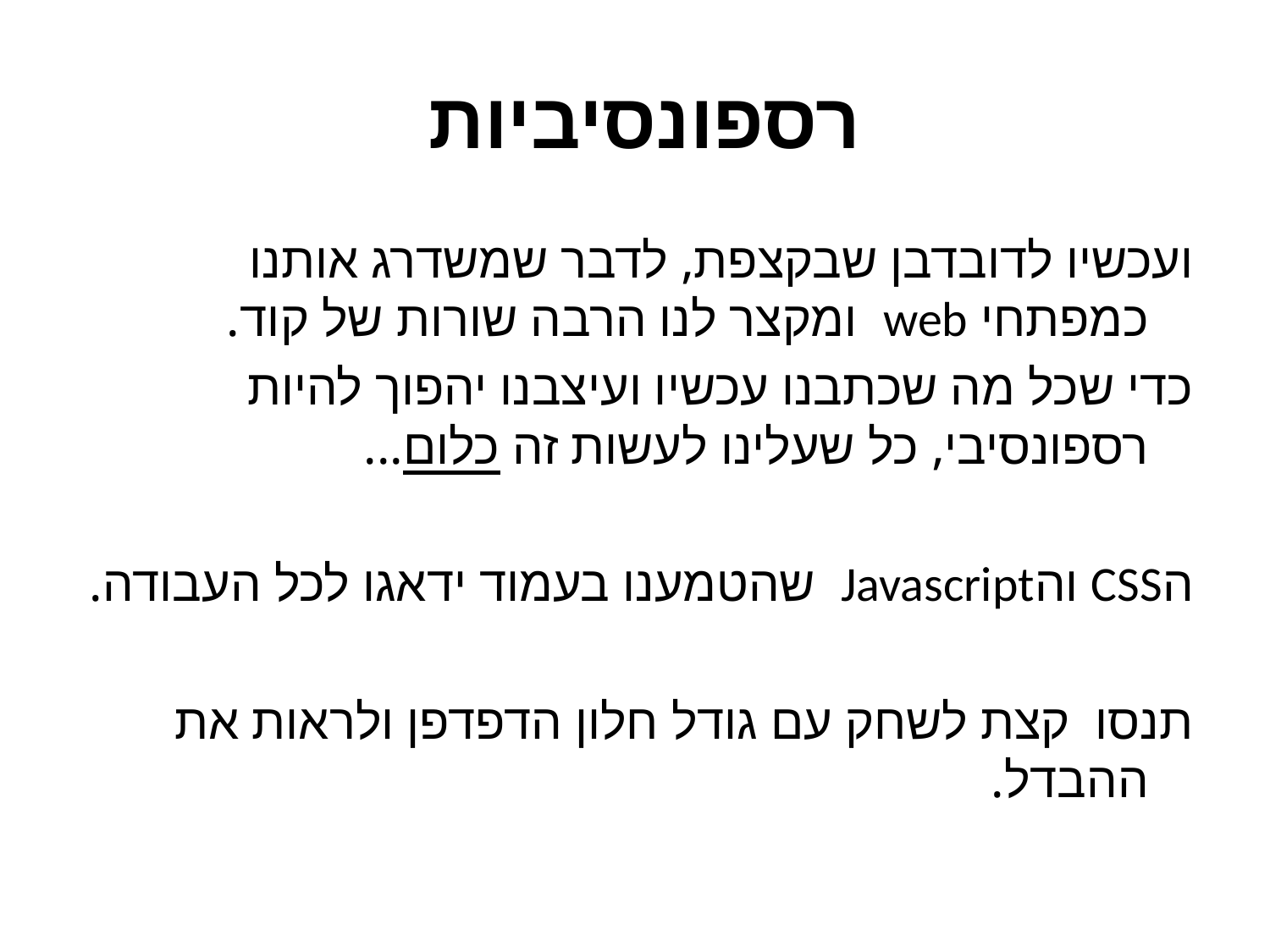

# רספונסיביות
ועכשיו לדובדבן שבקצפת, לדבר שמשדרג אותנו כמפתחי web  ומקצר לנו הרבה שורות של קוד.
כדי שכל מה שכתבנו עכשיו ועיצבנו יהפוך להיות רספונסיבי, כל שעלינו לעשות זה כלום...

הCSS והJavascript  שהטמענו בעמוד ידאגו לכל העבודה.

תנסו  קצת לשחק עם גודל חלון הדפדפן ולראות את ההבדל.